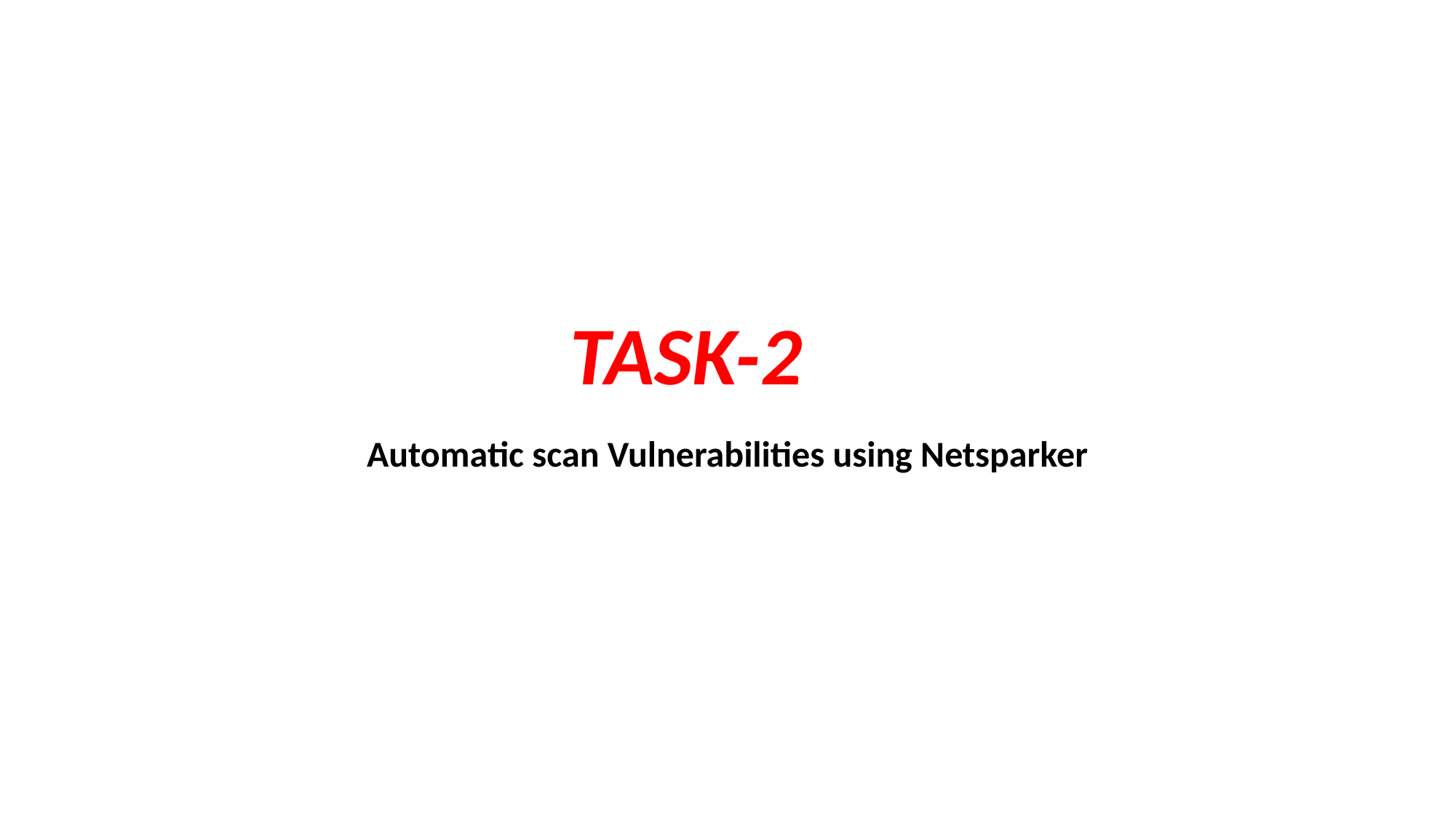

#
TASK-2
Automatic scan Vulnerabilities using Netsparker